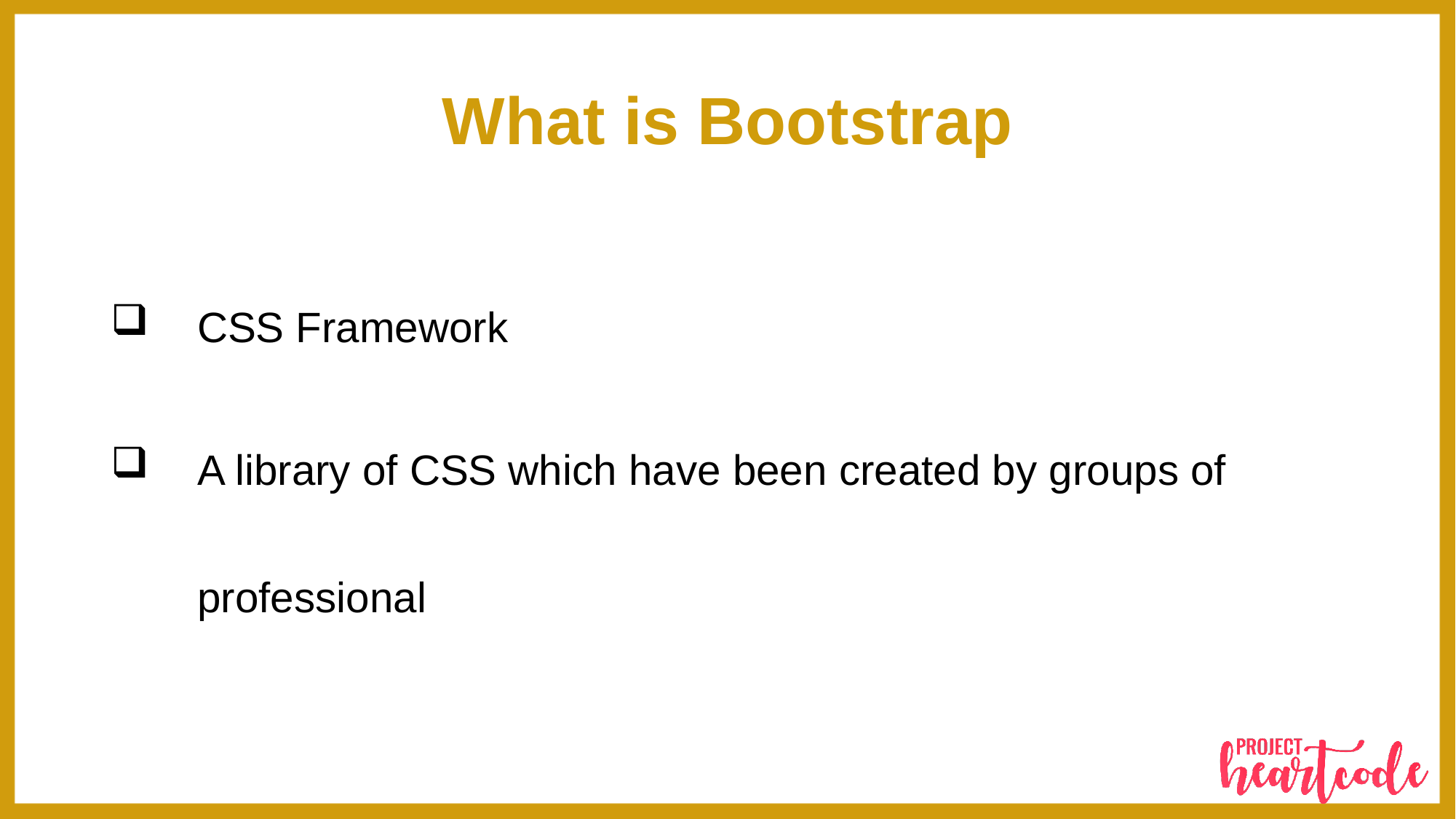

# What is Bootstrap
CSS Framework
A library of CSS which have been created by groups of professional